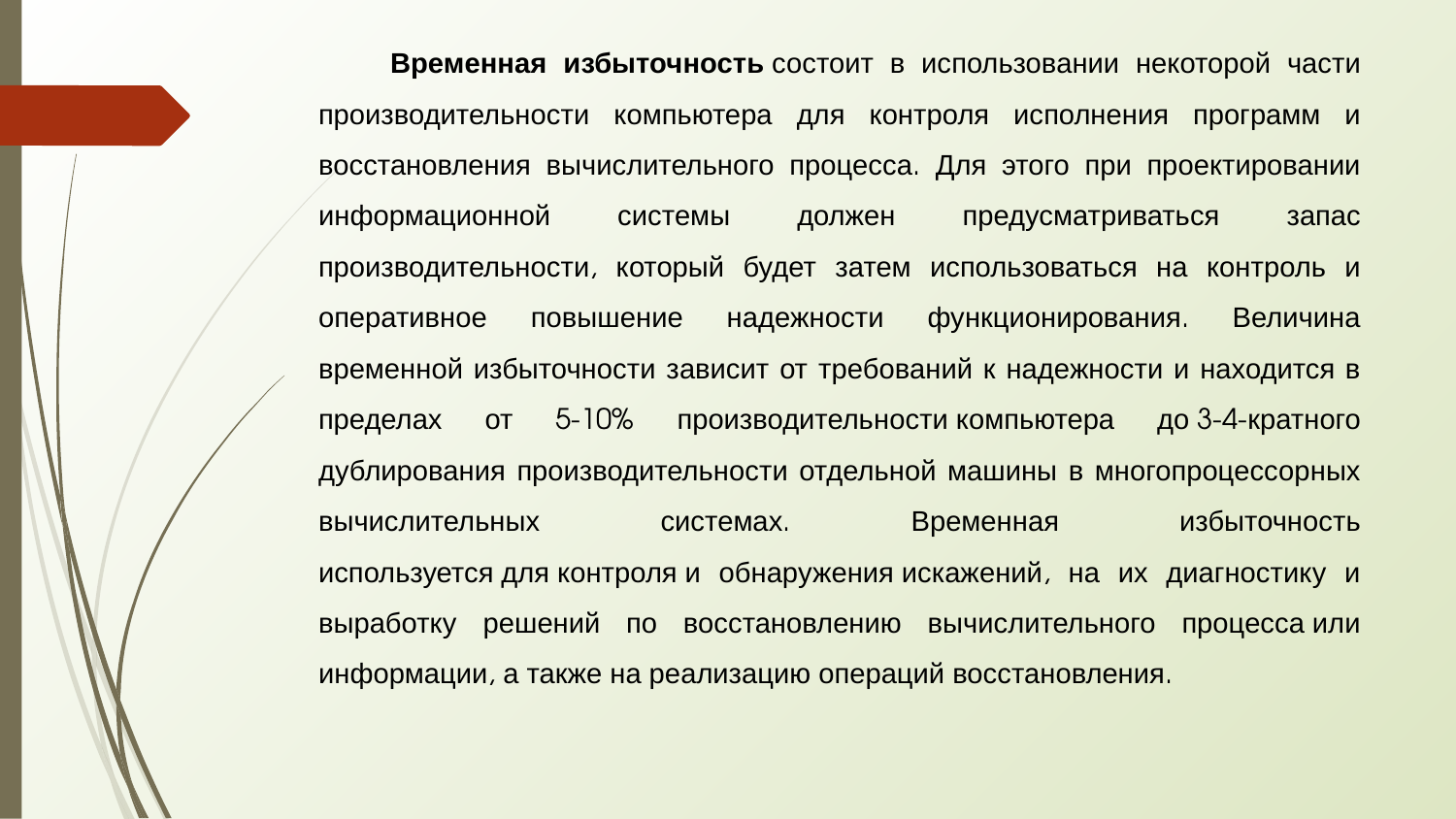

Временная избыточность состоит в использовании некоторой части производительности компьютера для контроля исполнения программ и восстановления вычислительного процесса. Для этого при проектировании информационной системы должен предусматриваться запас производительности, который будет затем использоваться на контроль и оперативное повышение надежности функционирования. Величина временной избыточности зависит от требований к надежности и находится в пределах от 5-10% производительности компьютера до 3-4-кратного дублирования производительности отдельной машины в многопроцессорных вычислительных системах. Временная избыточность используется для контроля и обнаружения искажений, на их диагностику и выработку решений по восстановлению вычислительного процесса или информации, а также на реализацию операций восстановления.